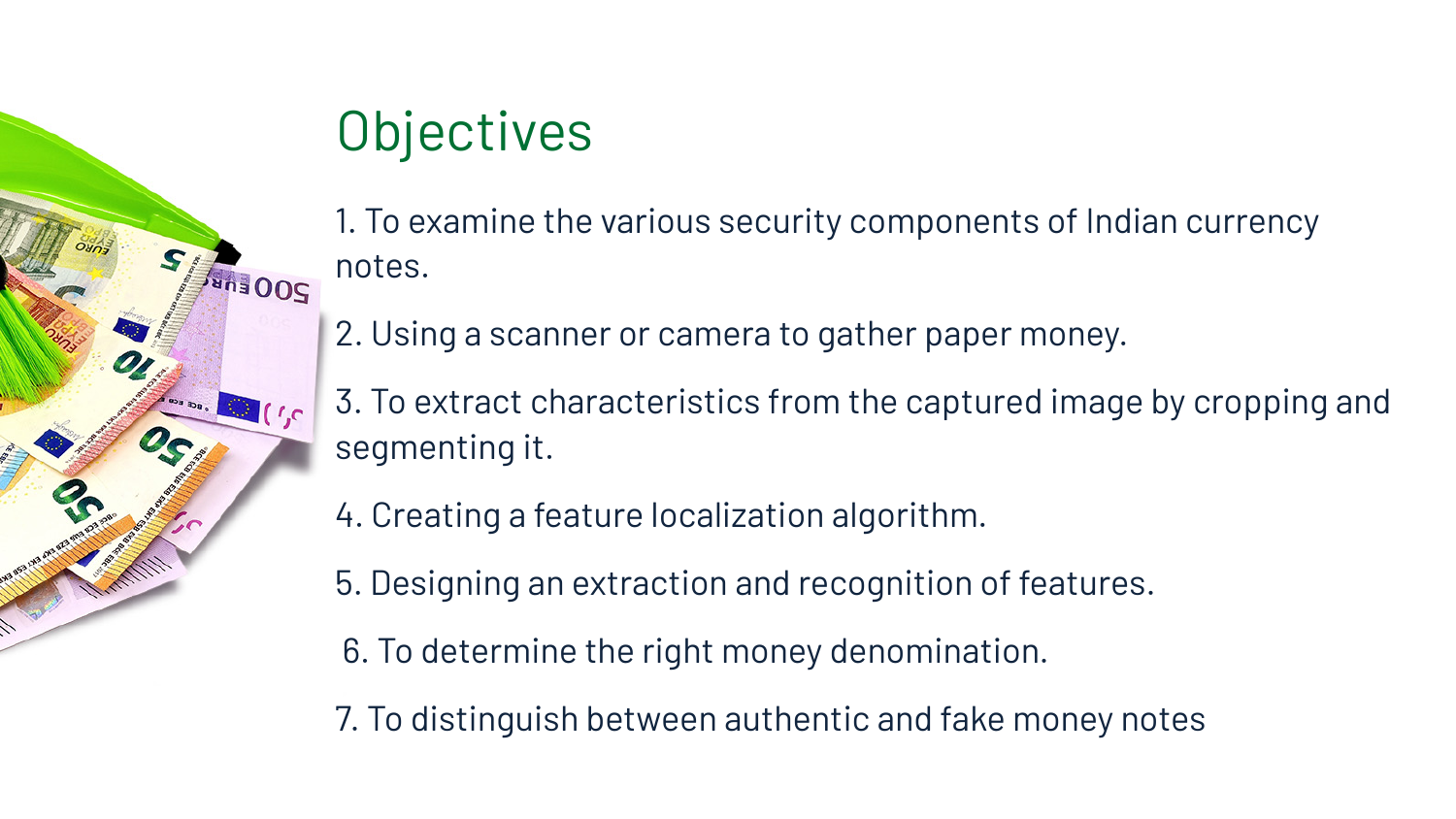

# Objectives
1. To examine the various security components of Indian currency notes.
2. Using a scanner or camera to gather paper money.
3. To extract characteristics from the captured image by cropping and segmenting it.
4. Creating a feature localization algorithm.
5. Designing an extraction and recognition of features.
 6. To determine the right money denomination.
7. To distinguish between authentic and fake money notes